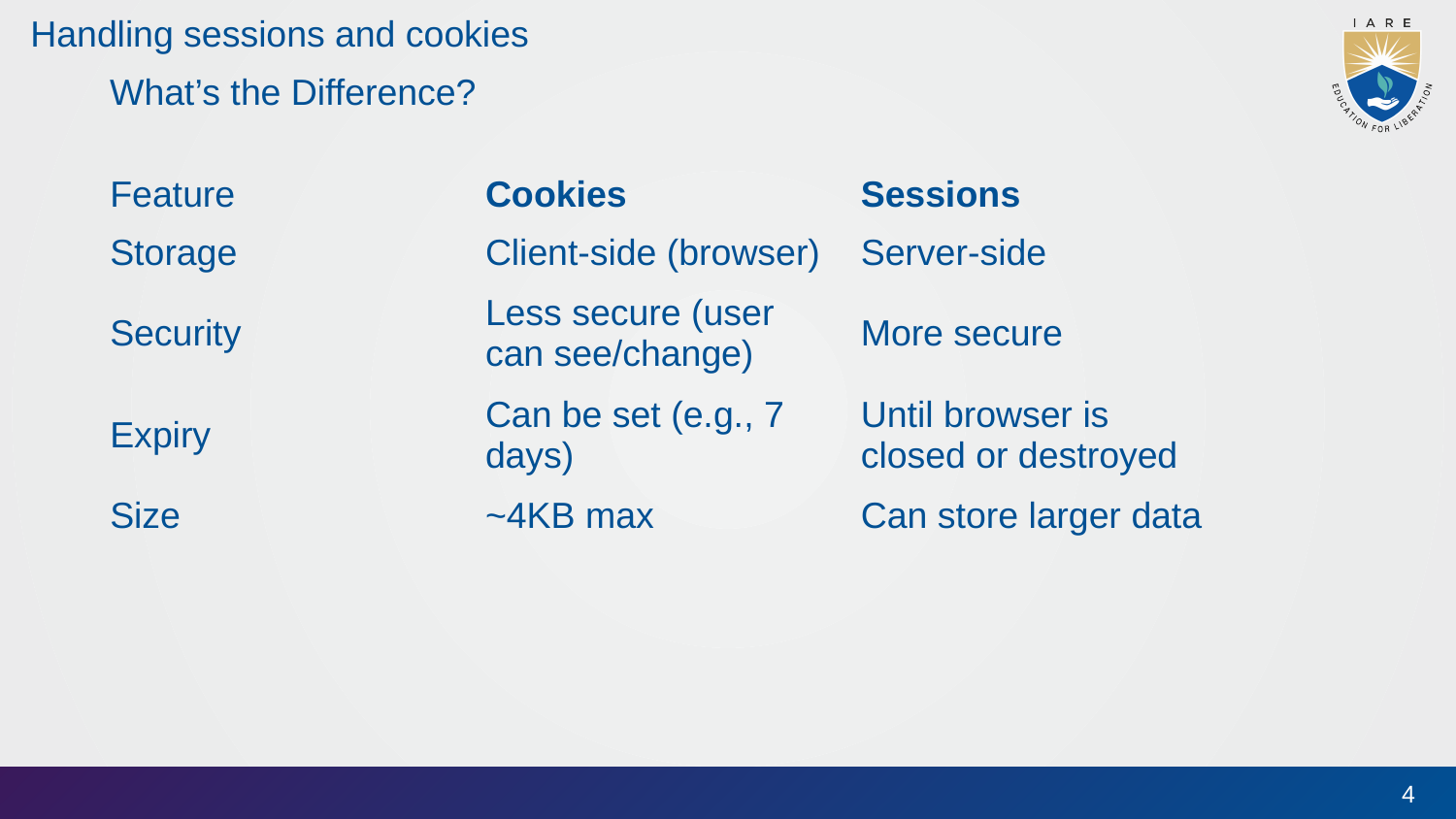

# Handling sessions and cookies
What’s the Difference?
| Feature | Cookies | Sessions |
| --- | --- | --- |
| Storage | Client-side (browser) | Server-side |
| Security | Less secure (user can see/change) | More secure |
| Expiry | Can be set (e.g., 7 days) | Until browser is closed or destroyed |
| Size | ~4KB max | Can store larger data |
4